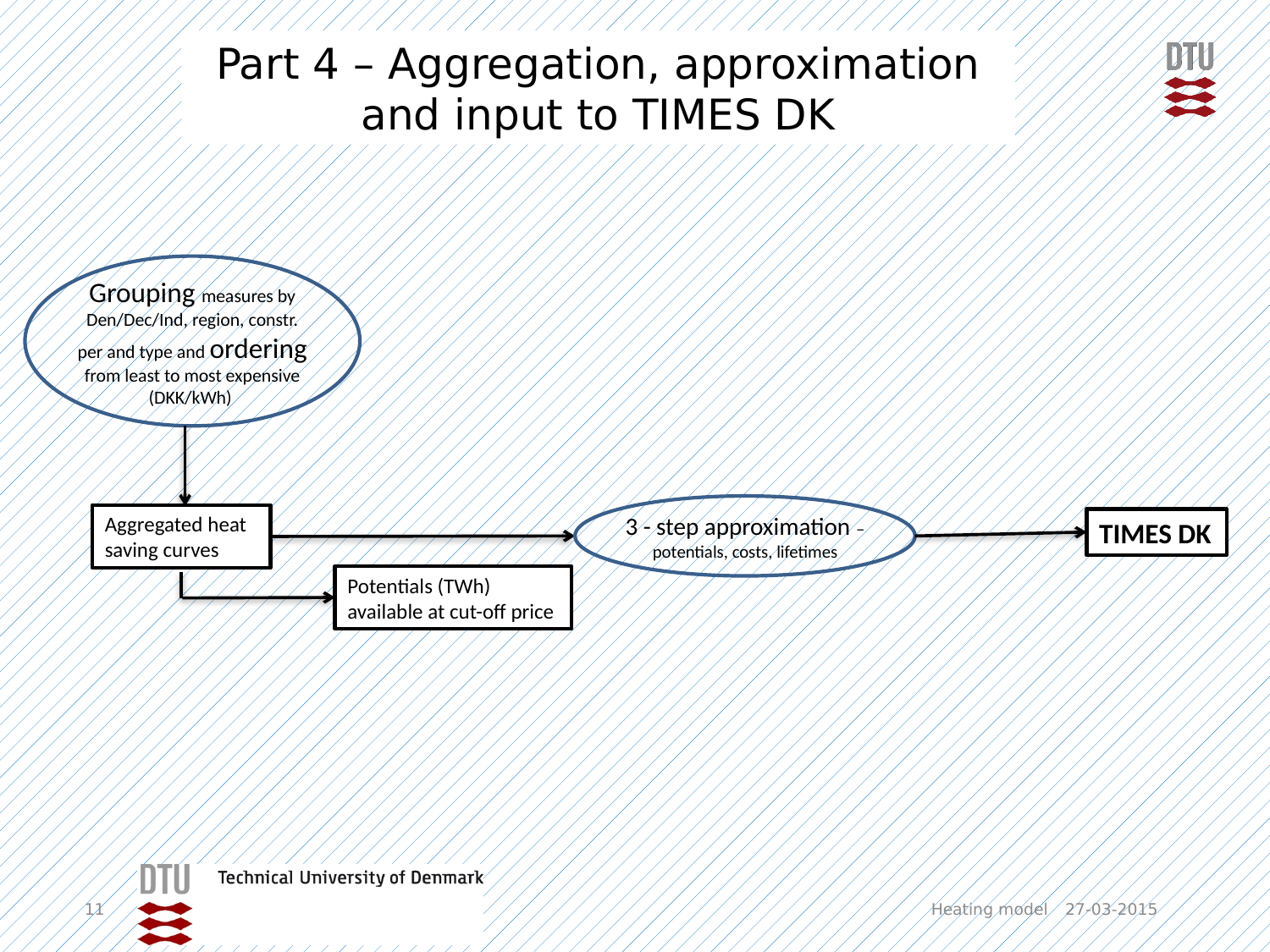

Part 4 – Aggregation, approximation and input to TIMES DK
Grouping measures by Den/Dec/Ind, region, constr. per and type and ordering from least to most expensive (DKK/kWh)
3 - step approximation – potentials, costs, lifetimes
Aggregated heat saving curves
TIMES DK
Potentials (TWh) available at cut-off price
11
Heating model
27-03-2015